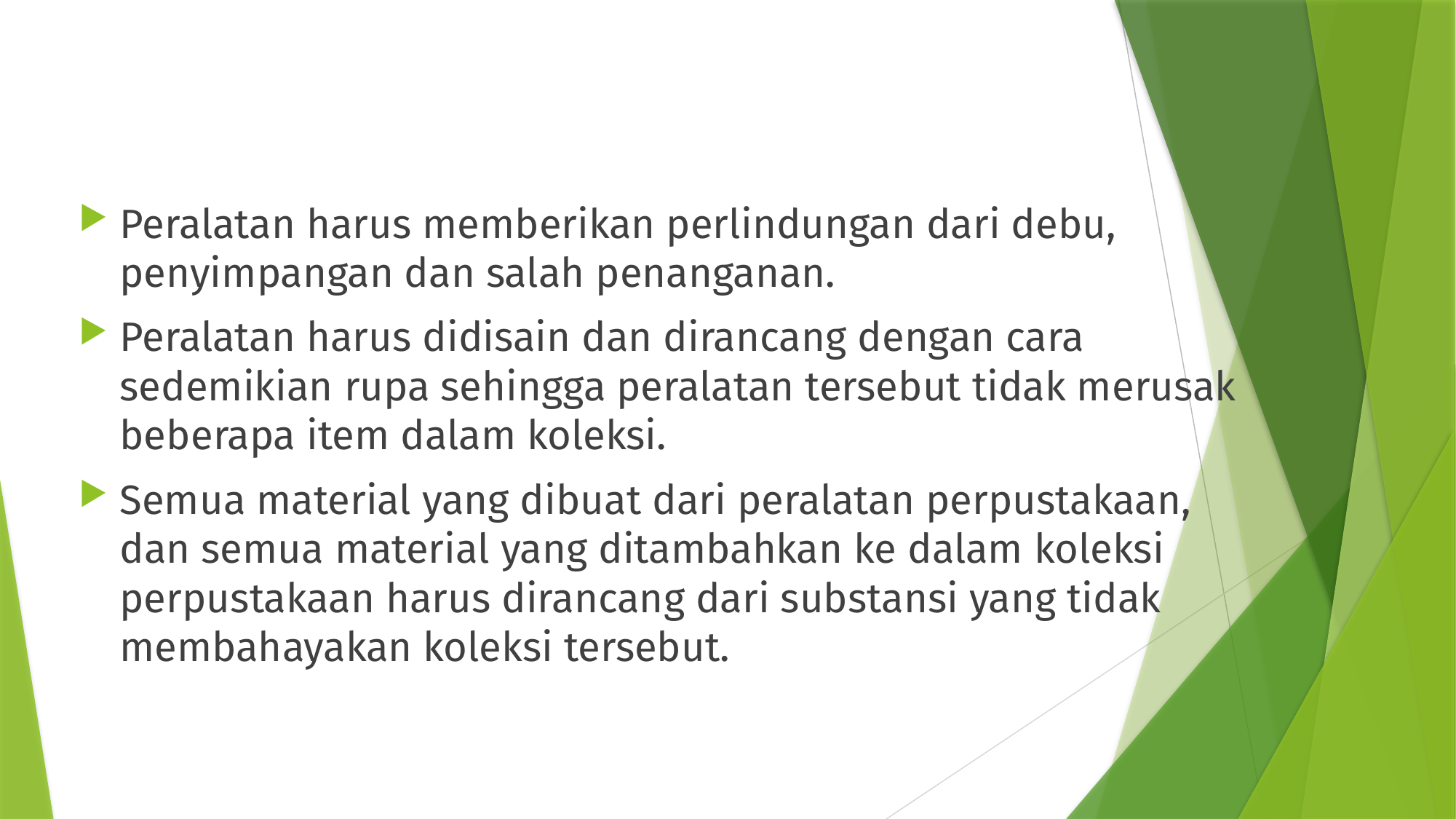

Peralatan harus memberikan perlindungan dari debu, penyimpangan dan salah penanganan.
Peralatan harus didisain dan dirancang dengan cara sedemikian rupa sehingga peralatan tersebut tidak merusak beberapa item dalam koleksi.
Semua material yang dibuat dari peralatan perpustakaan, dan semua material yang ditambahkan ke dalam koleksi perpustakaan harus dirancang dari substansi yang tidak membahayakan koleksi tersebut.